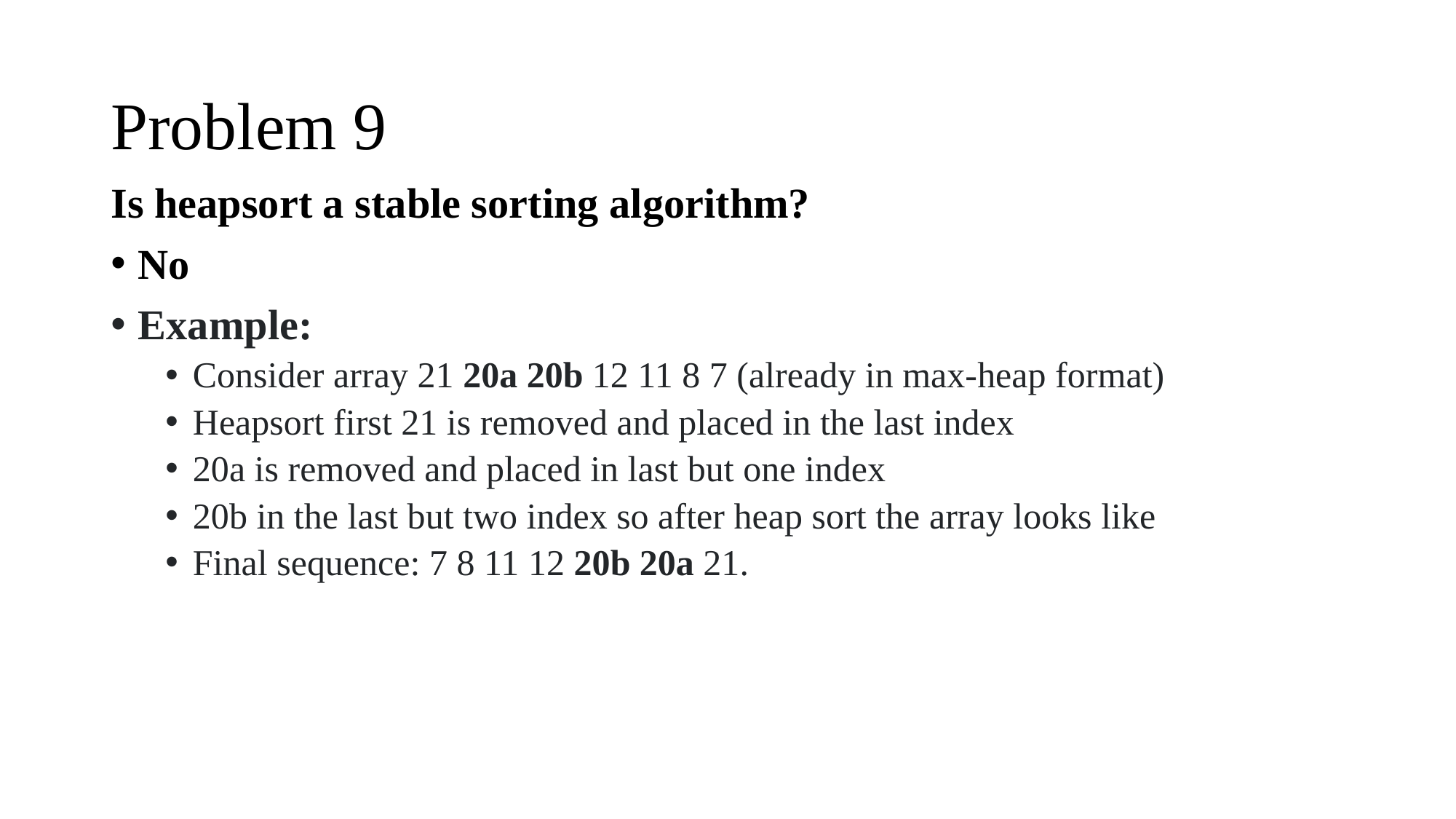

# Problem 9
Is heapsort a stable sorting algorithm?
No
Example:
Consider array 21 20a 20b 12 11 8 7 (already in max-heap format)
Heapsort first 21 is removed and placed in the last index
20a is removed and placed in last but one index
20b in the last but two index so after heap sort the array looks like
Final sequence: 7 8 11 12 20b 20a 21.